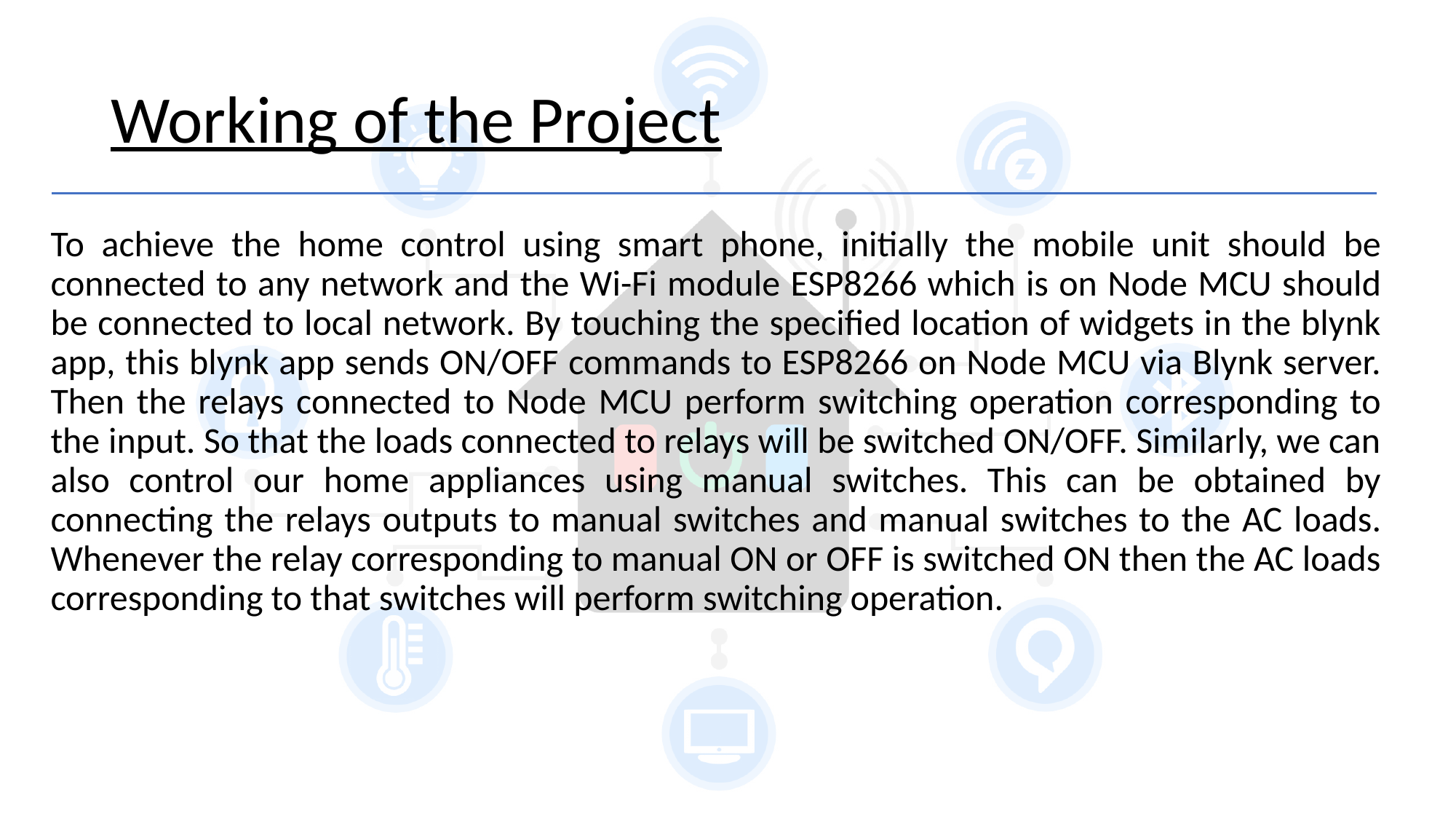

# Working of the Project
To achieve the home control using smart phone, initially the mobile unit should be connected to any network and the Wi-Fi module ESP8266 which is on Node MCU should be connected to local network. By touching the specified location of widgets in the blynk app, this blynk app sends ON/OFF commands to ESP8266 on Node MCU via Blynk server. Then the relays connected to Node MCU perform switching operation corresponding to the input. So that the loads connected to relays will be switched ON/OFF. Similarly, we can also control our home appliances using manual switches. This can be obtained by connecting the relays outputs to manual switches and manual switches to the AC loads. Whenever the relay corresponding to manual ON or OFF is switched ON then the AC loads corresponding to that switches will perform switching operation.